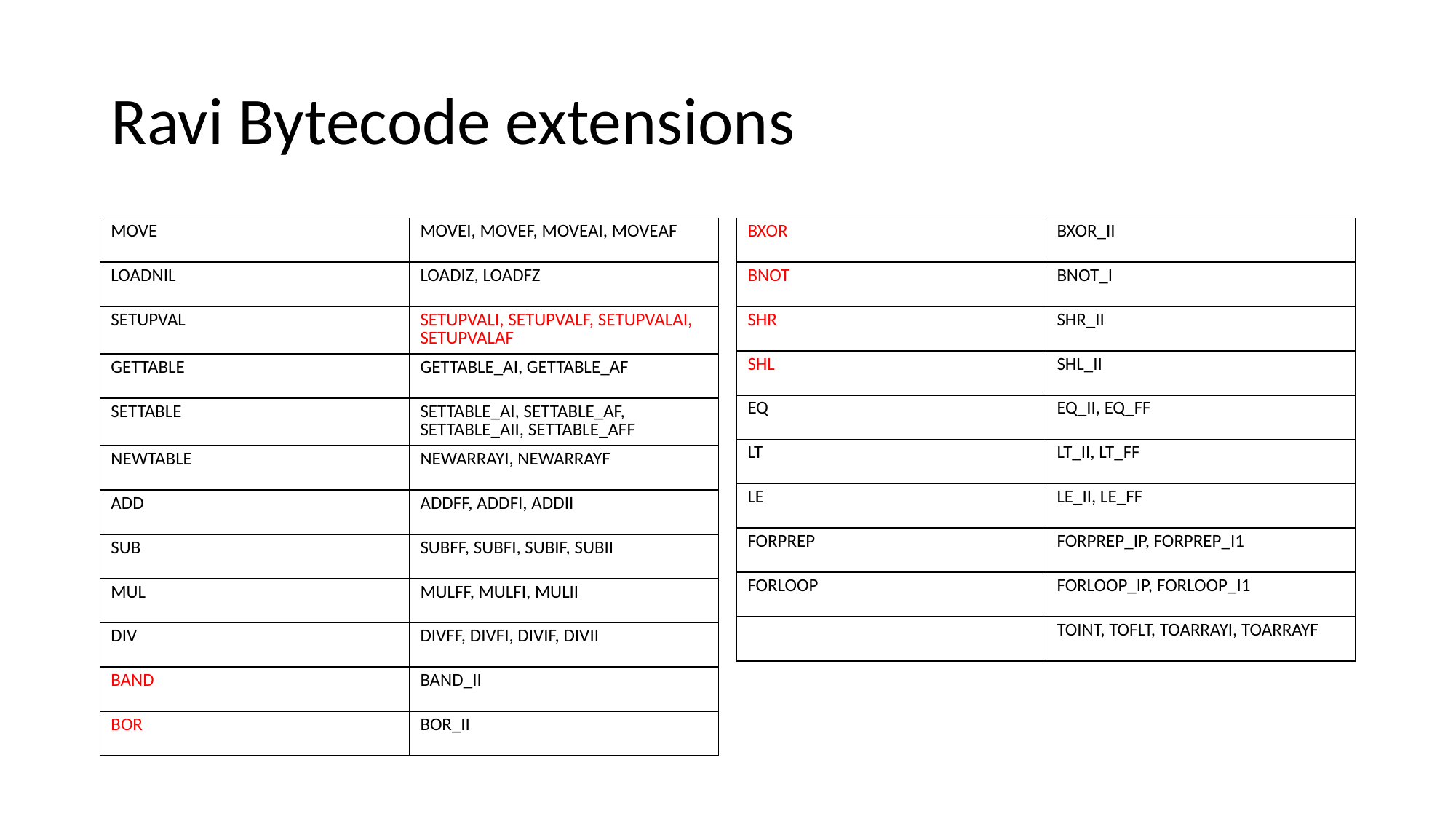

# Ravi Bytecode extensions
| MOVE | MOVEI, MOVEF, MOVEAI, MOVEAF |
| --- | --- |
| LOADNIL | LOADIZ, LOADFZ |
| SETUPVAL | SETUPVALI, SETUPVALF, SETUPVALAI, SETUPVALAF |
| GETTABLE | GETTABLE\_AI, GETTABLE\_AF |
| SETTABLE | SETTABLE\_AI, SETTABLE\_AF, SETTABLE\_AII, SETTABLE\_AFF |
| NEWTABLE | NEWARRAYI, NEWARRAYF |
| ADD | ADDFF, ADDFI, ADDII |
| SUB | SUBFF, SUBFI, SUBIF, SUBII |
| MUL | MULFF, MULFI, MULII |
| DIV | DIVFF, DIVFI, DIVIF, DIVII |
| BAND | BAND\_II |
| BOR | BOR\_II |
| BXOR | BXOR\_II |
| --- | --- |
| BNOT | BNOT\_I |
| SHR | SHR\_II |
| SHL | SHL\_II |
| EQ | EQ\_II, EQ\_FF |
| LT | LT\_II, LT\_FF |
| LE | LE\_II, LE\_FF |
| FORPREP | FORPREP\_IP, FORPREP\_I1 |
| FORLOOP | FORLOOP\_IP, FORLOOP\_I1 |
|  | TOINT, TOFLT, TOARRAYI, TOARRAYF |